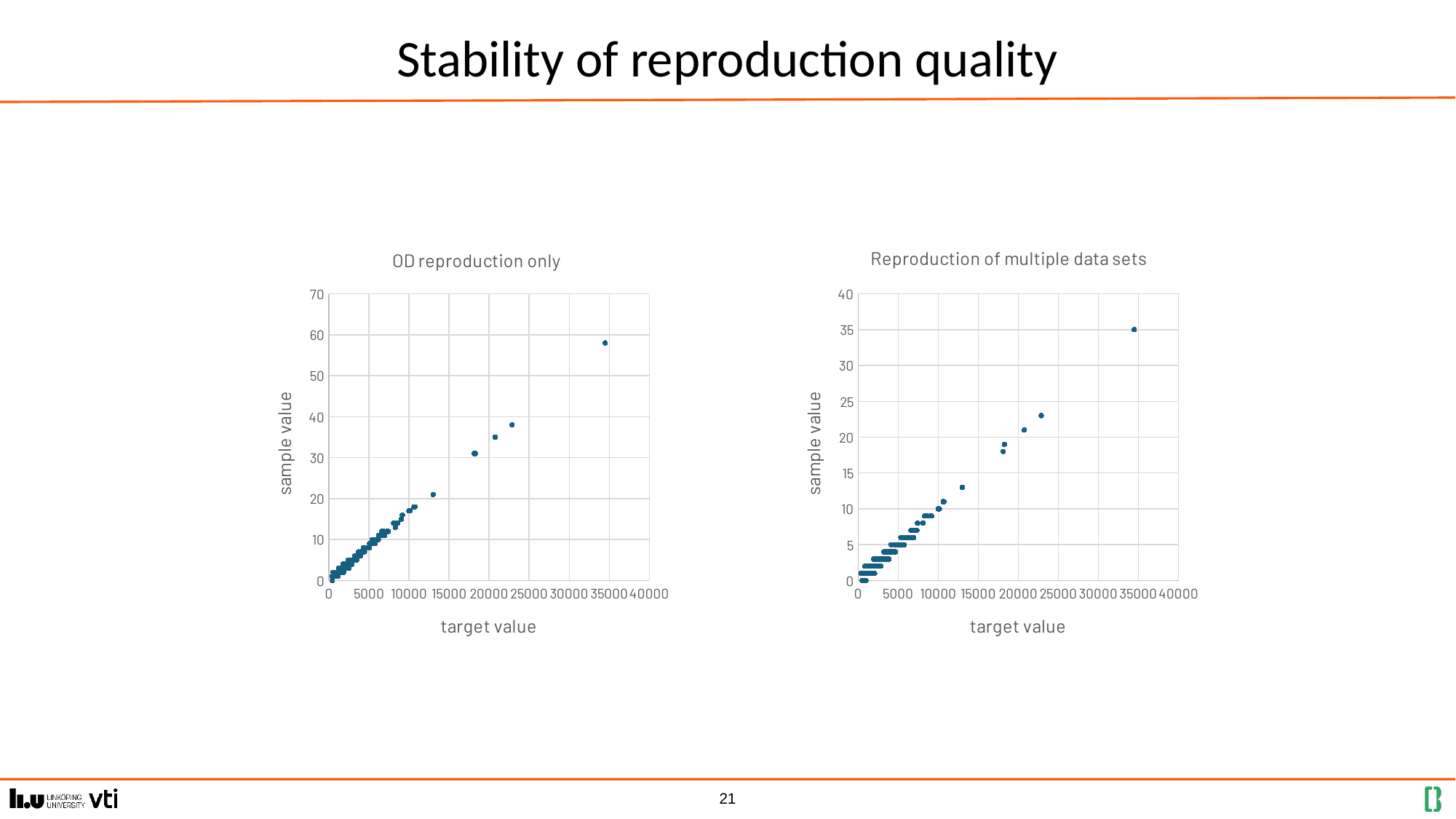

# Stability of reproduction quality

### Chart: OD reproduction only

| Category |  |
|---|---|

### Chart: Reproduction of multiple data sets

| Category |  |
|---|---|